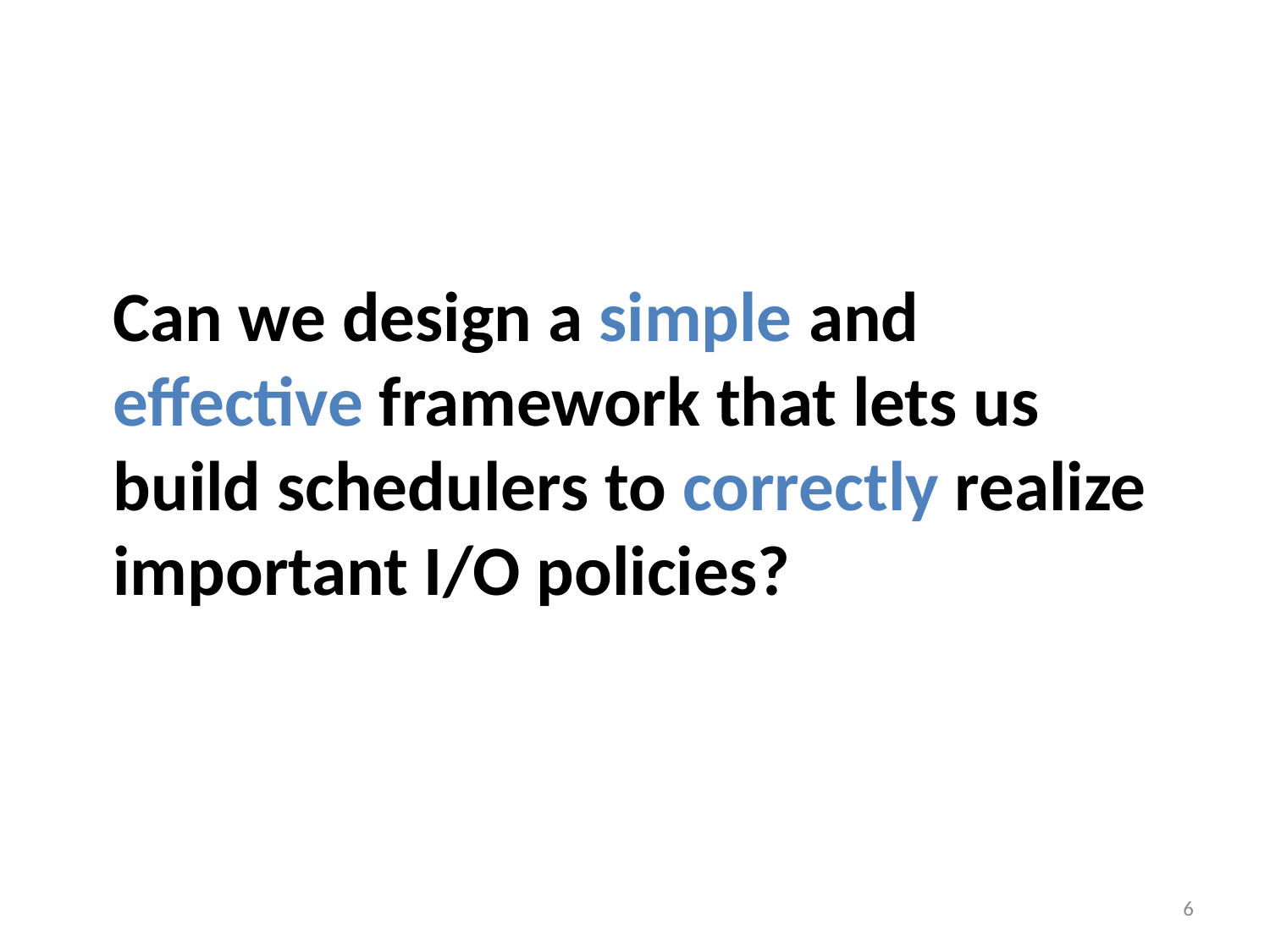

# Can we design a simple and effective framework that lets us build schedulers to correctly realize important I/O policies?
6